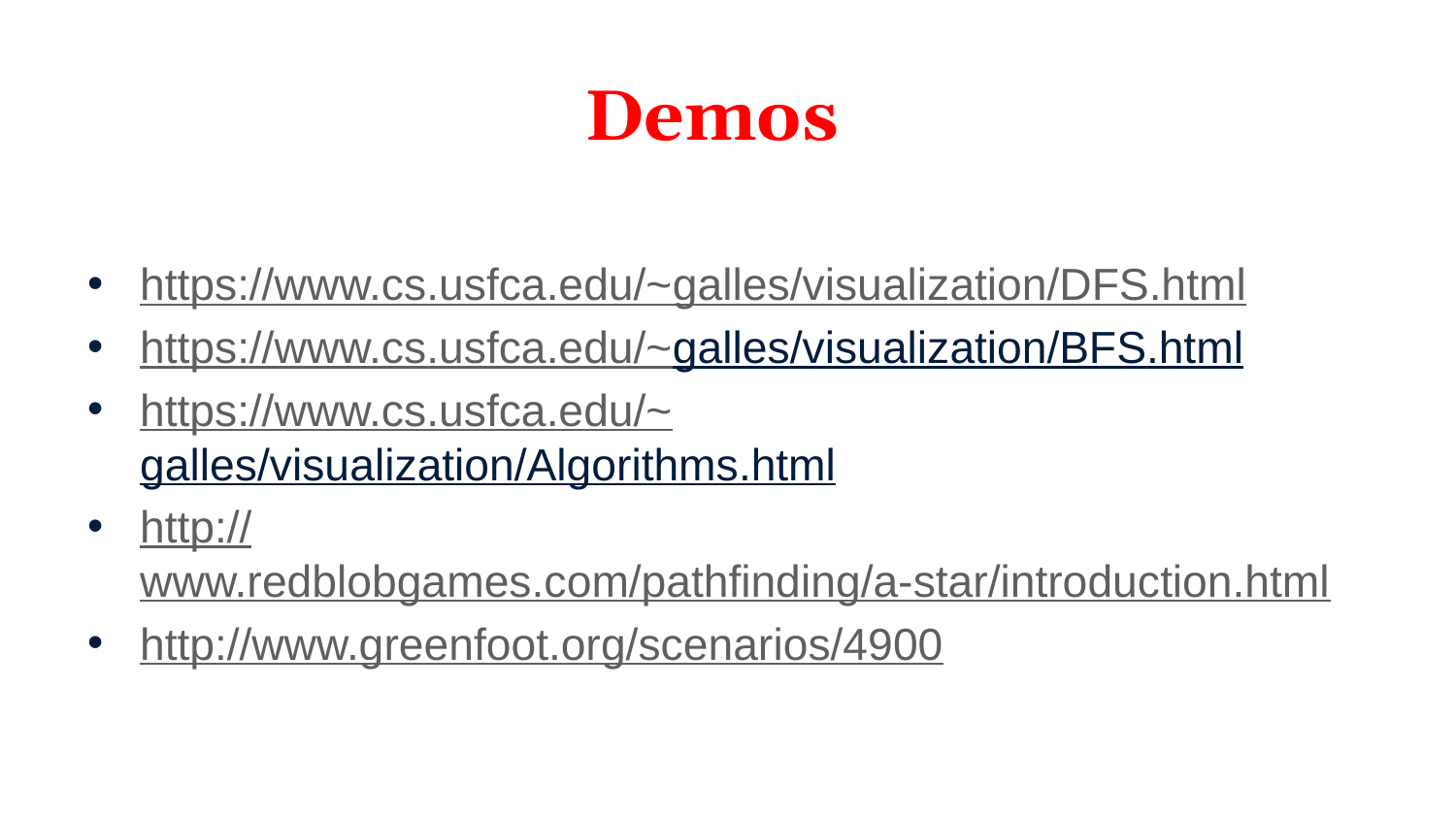

# Demos
https://www.cs.usfca.edu/~galles/visualization/DFS.html
https://www.cs.usfca.edu/~galles/visualization/BFS.html
https://www.cs.usfca.edu/~galles/visualization/Algorithms.html
http://www.redblobgames.com/pathfinding/a-star/introduction.html
http://www.greenfoot.org/scenarios/4900